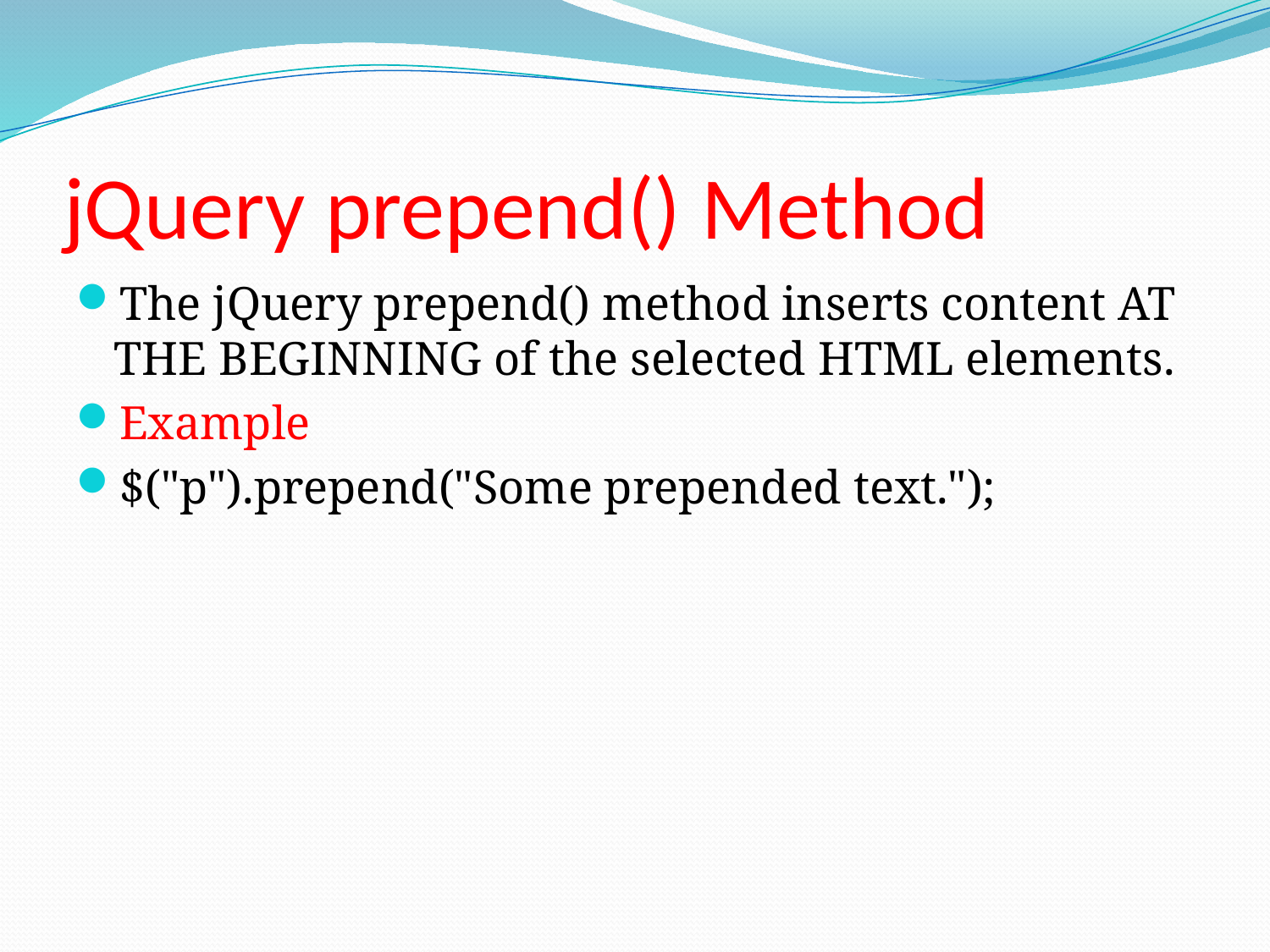

# jQuery prepend() Method
The jQuery prepend() method inserts content AT THE BEGINNING of the selected HTML elements.
Example
$("p").prepend("Some prepended text.");